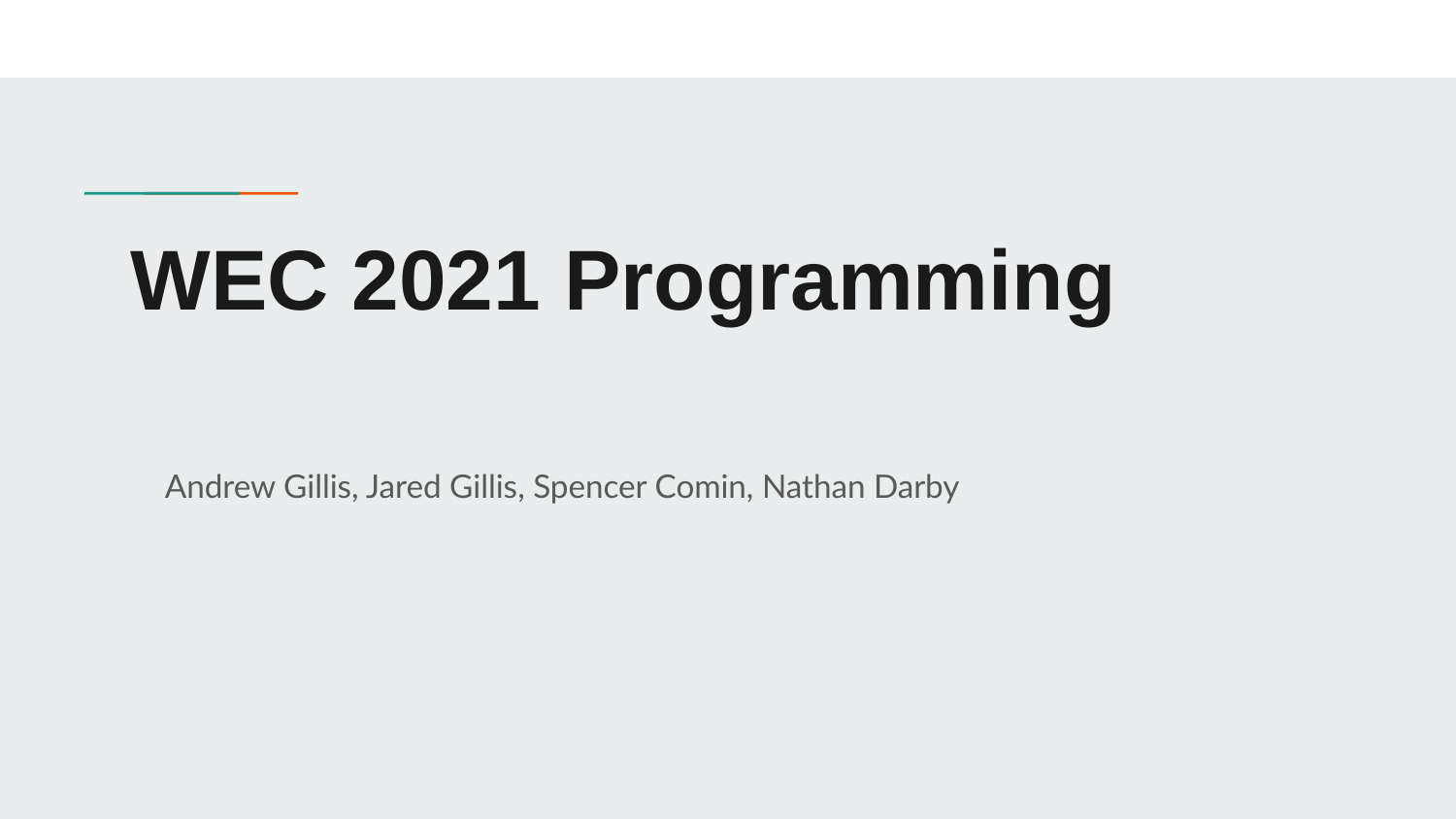

# WEC 2021 Programming
Andrew Gillis, Jared Gillis, Spencer Comin, Nathan Darby